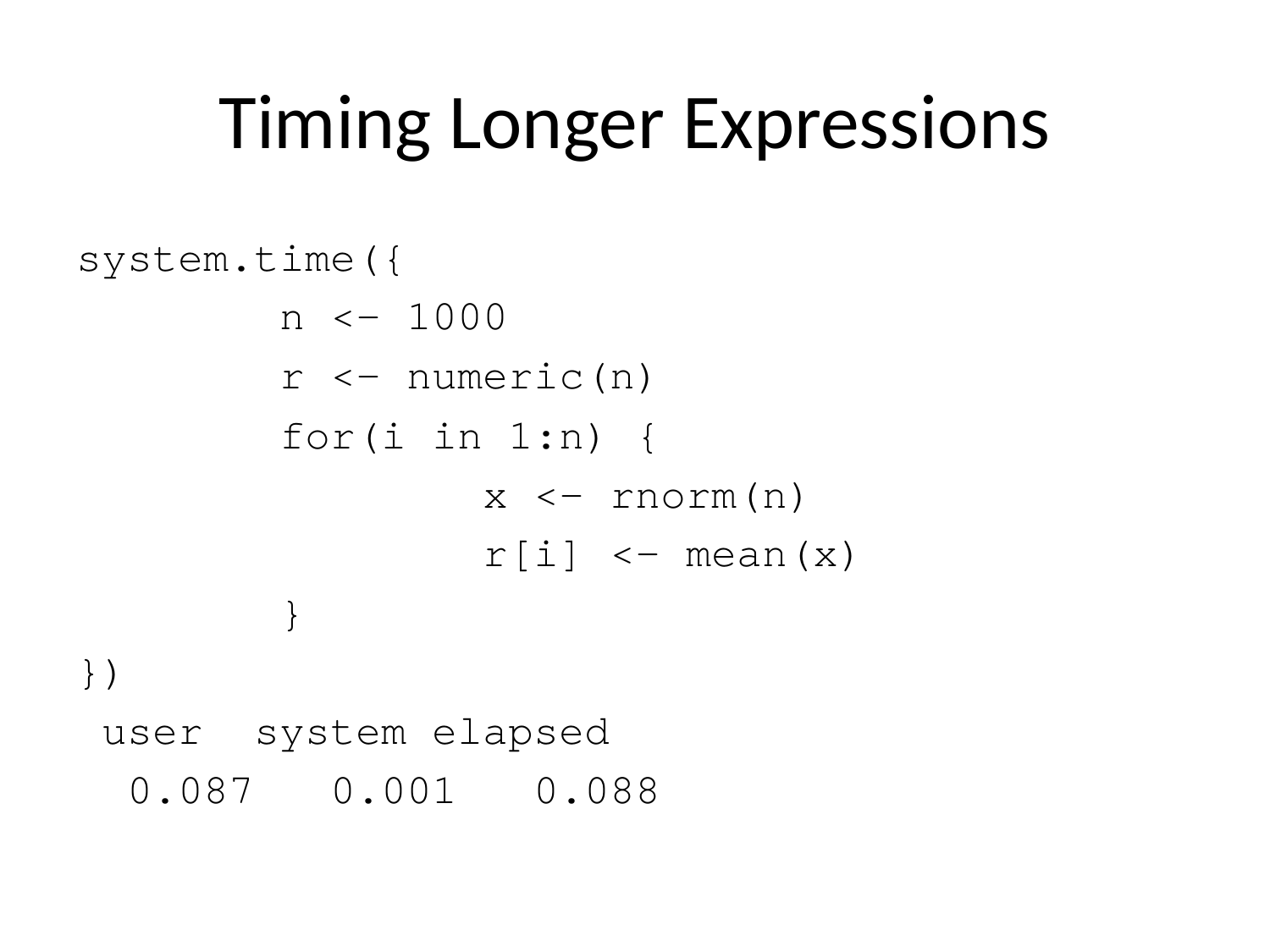

# Timing Longer Expressions
system.time({
        n <- 1000
        r <- numeric(n)
        for(i in 1:n) {
                x <- rnorm(n)
                r[i] <- mean(x)
        }
})
 user  system elapsed
  0.087   0.001   0.088